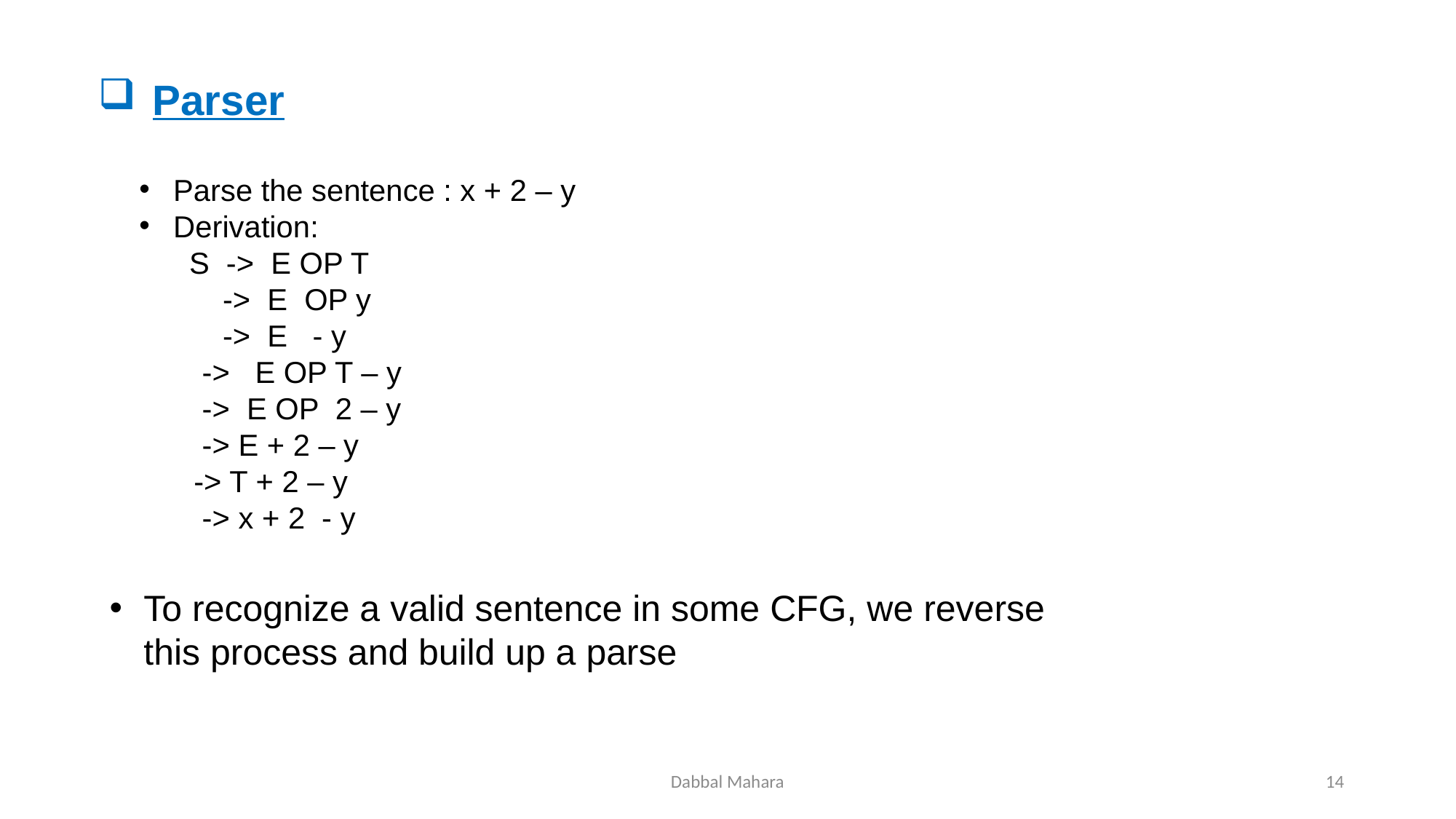

Parser
Parse the sentence : x + 2 – y
Derivation:
      S  ->  E OP T
          ->  E  OP y
          ->  E   - y
  	 ->   E OP T – y
 	 ->  E OP  2 – y
 	 -> E + 2 – y
  	-> T + 2 – y
 	 -> x + 2  - y
To recognize a valid sentence in some CFG, we reverse this process and build up a parse

Dabbal Mahara
14